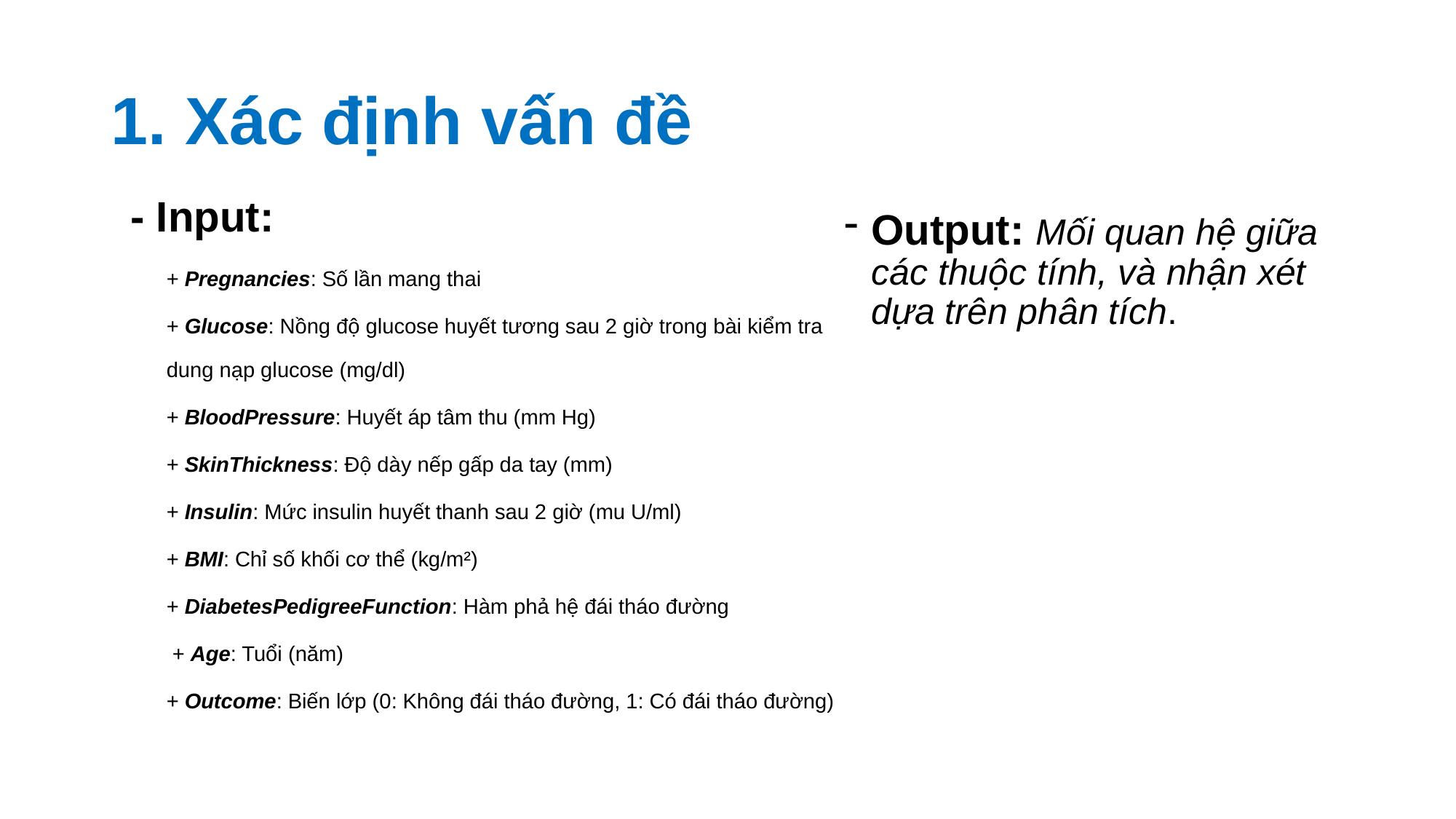

# 1. Xác định vấn đề
- Input:
Output: Mối quan hệ giữa các thuộc tính, và nhận xét dựa trên phân tích.

+ Pregnancies: Số lần mang thai
+ Glucose: Nồng độ glucose huyết tương sau 2 giờ trong bài kiểm tra dung nạp glucose (mg/dl)
+ BloodPressure: Huyết áp tâm thu (mm Hg)
+ SkinThickness: Độ dày nếp gấp da tay (mm)
+ Insulin: Mức insulin huyết thanh sau 2 giờ (mu U/ml)
+ BMI: Chỉ số khối cơ thể (kg/m²)
+ DiabetesPedigreeFunction: Hàm phả hệ đái tháo đường
 + Age: Tuổi (năm)
+ Outcome: Biến lớp (0: Không đái tháo đường, 1: Có đái tháo đường)